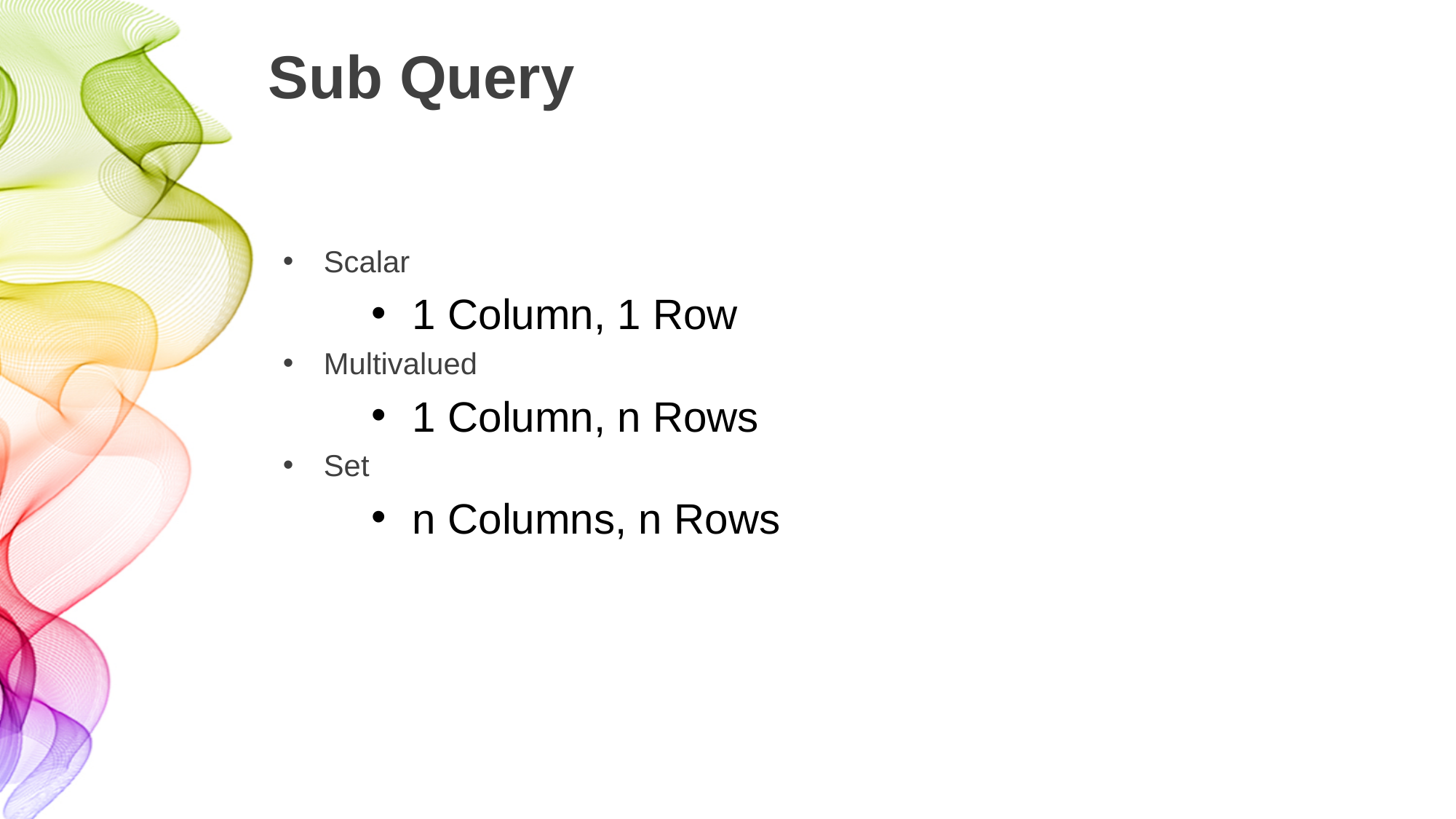

# Sub Query
Scalar
1 Column, 1 Row
Multivalued
1 Column, n Rows
Set
n Columns, n Rows